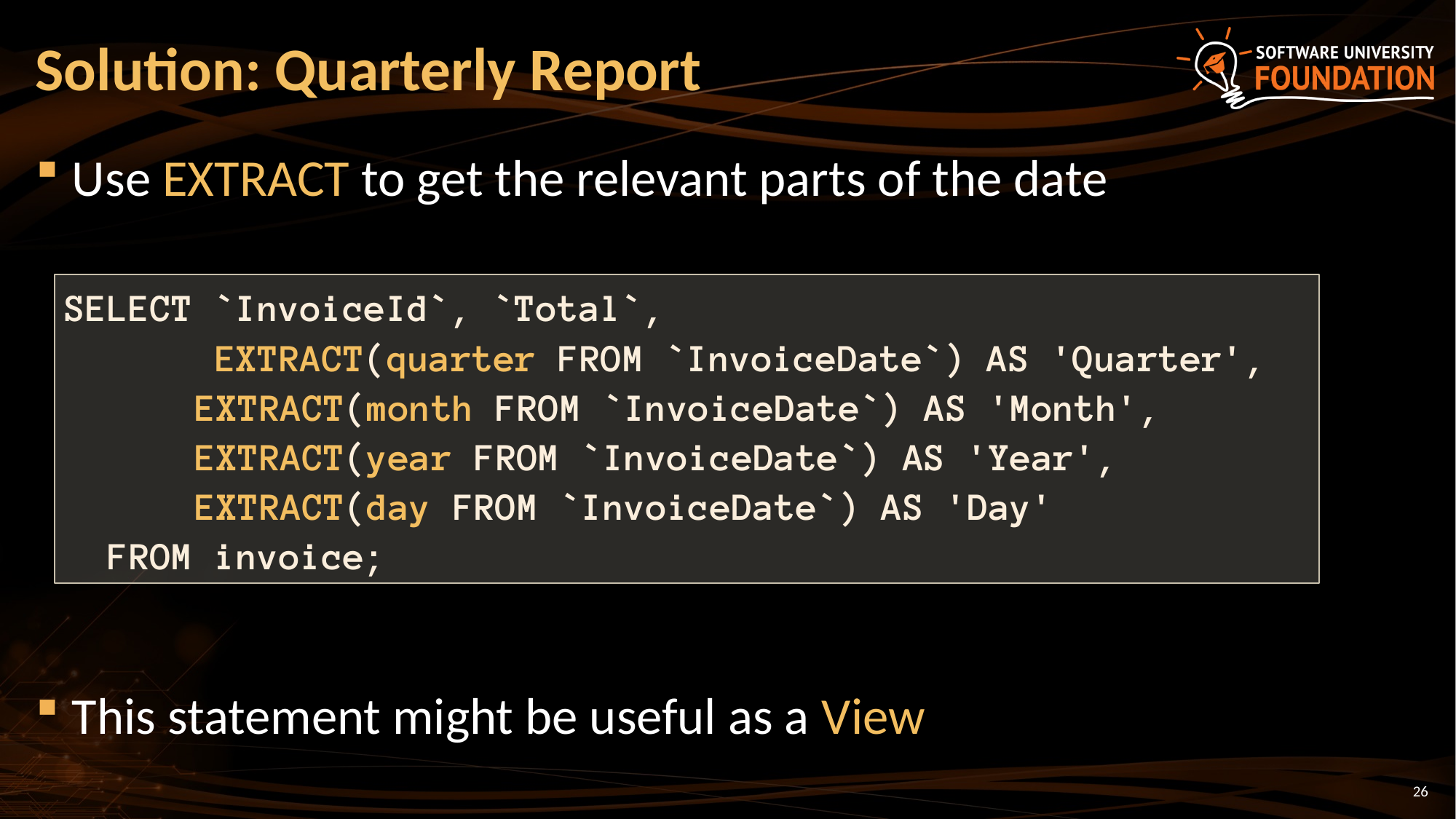

# Solution: Quarterly Report
Use EXTRACT to get the relevant parts of the date
This statement might be useful as a View
SELECT `InvoiceId`, `Total`,
       EXTRACT(quarter FROM `InvoiceDate`) AS 'Quarter',
	 EXTRACT(month FROM `InvoiceDate`) AS 'Month',
	 EXTRACT(year FROM `InvoiceDate`) AS 'Year',
	 EXTRACT(day FROM `InvoiceDate`) AS 'Day'
  FROM invoice;
26